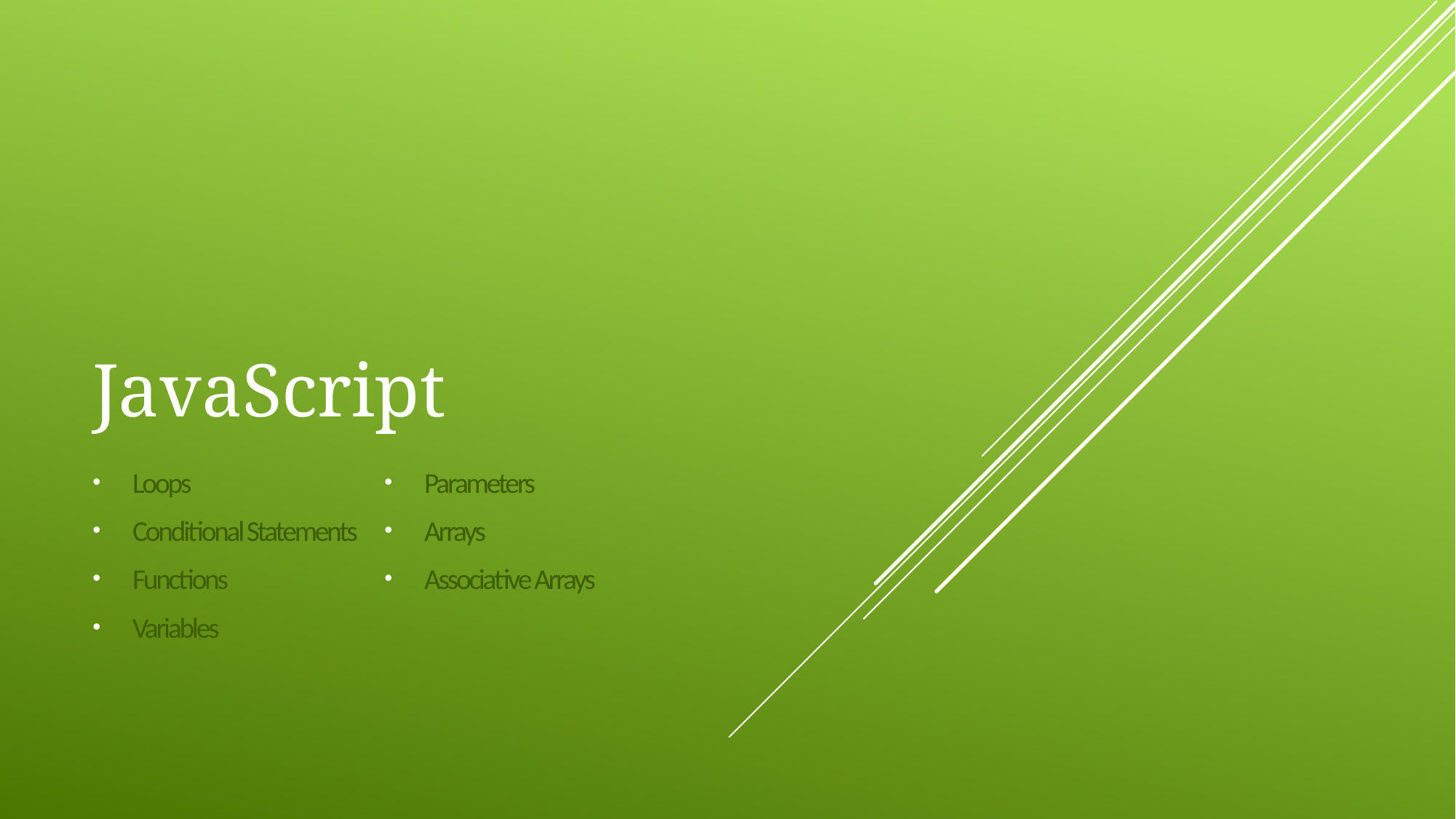

# JavaScript
Loops
Conditional Statements
Functions
Variables
Parameters
Arrays
Associative Arrays